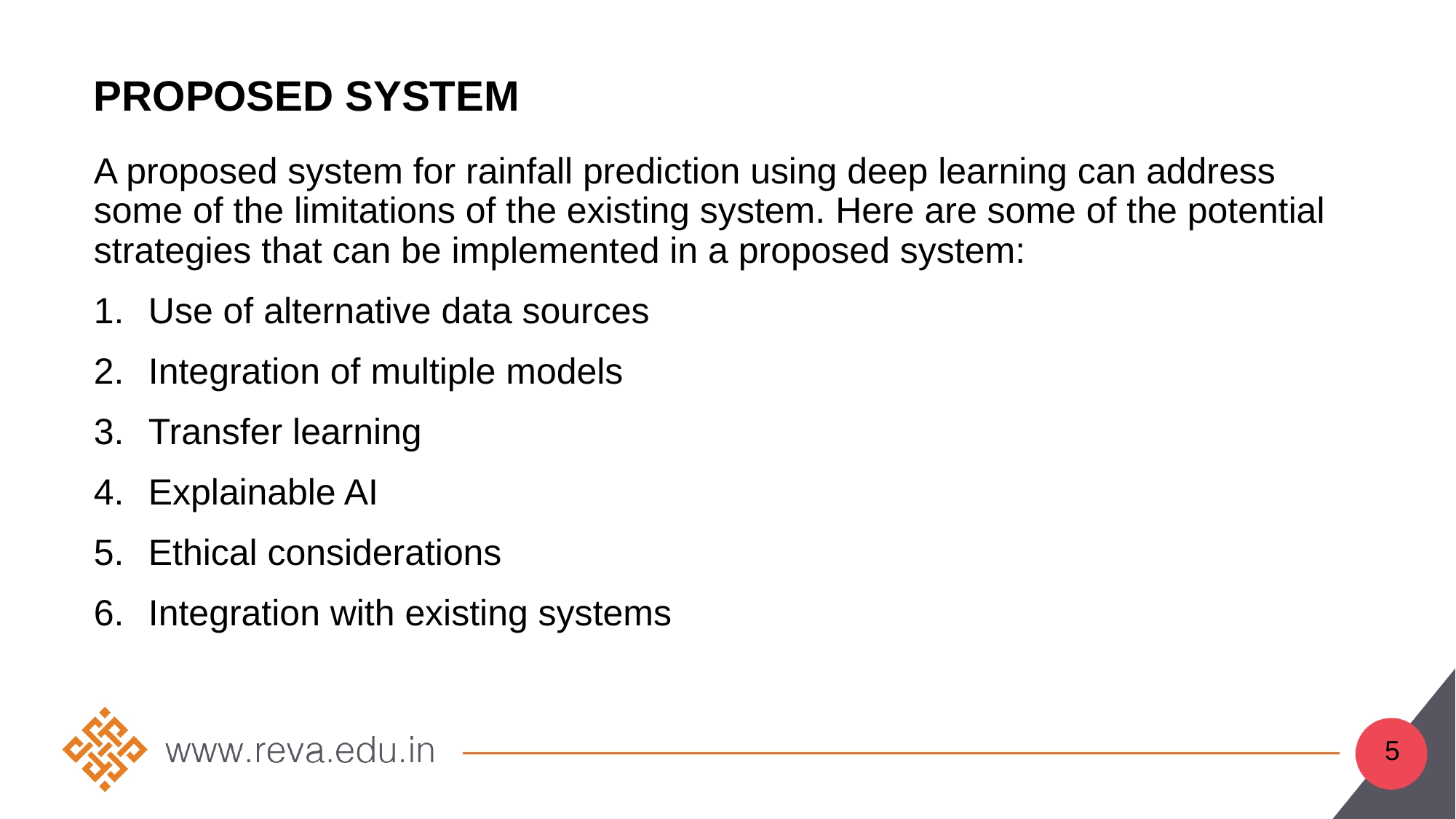

# Proposed System
A proposed system for rainfall prediction using deep learning can address some of the limitations of the existing system. Here are some of the potential strategies that can be implemented in a proposed system:
Use of alternative data sources
Integration of multiple models
Transfer learning
Explainable AI
Ethical considerations
Integration with existing systems
5